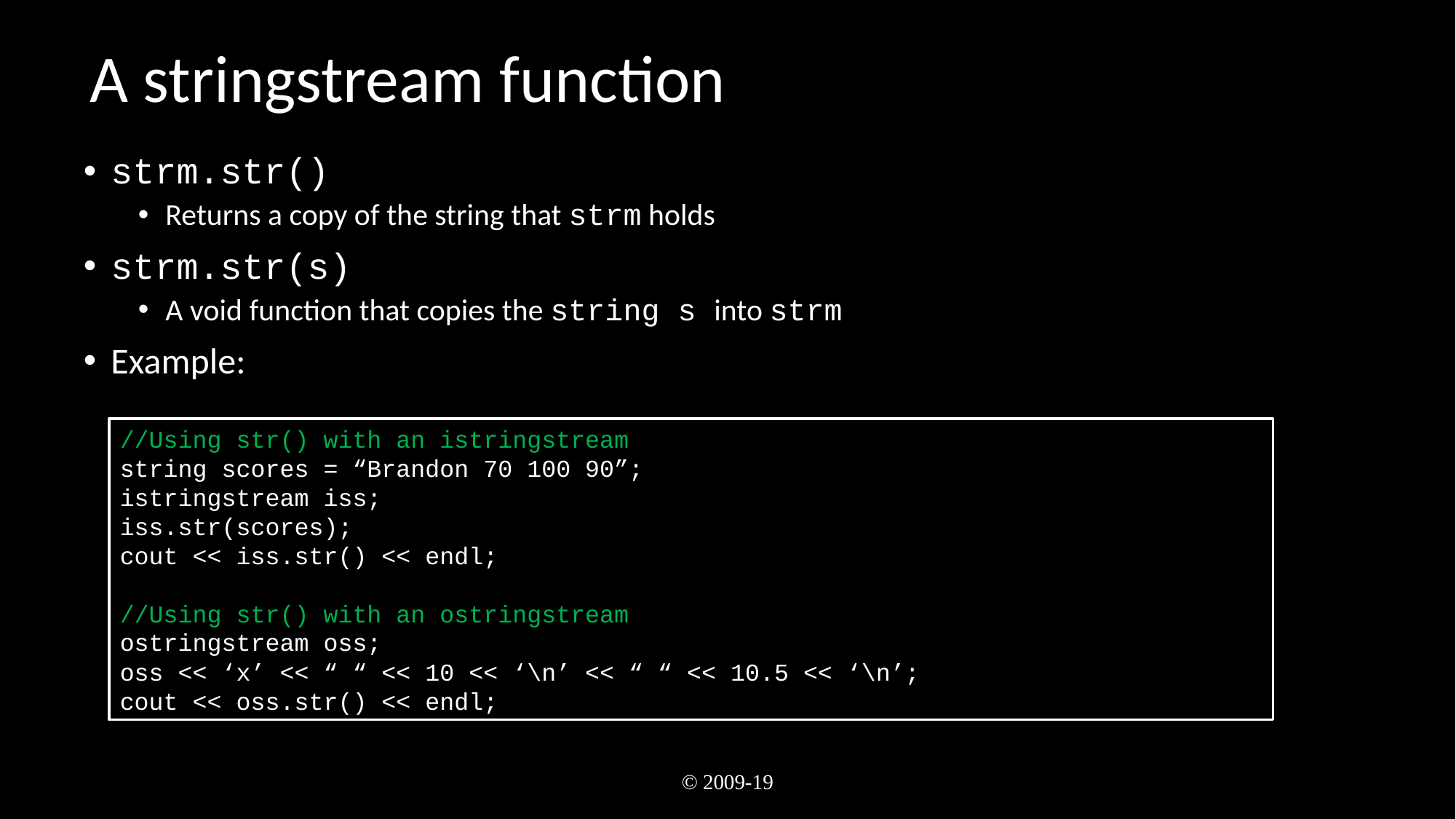

# A stringstream function
strm.str()
Returns a copy of the string that strm holds
strm.str(s)
A void function that copies the string s into strm
Example:

//Using str() with an istringstream
string scores = “Brandon 70 100 90”;
istringstream iss;
iss.str(scores);
cout << iss.str() << endl;

//Using str() with an ostringstream
ostringstream oss;
oss << ‘x’ << “ “ << 10 << ‘\n’ << “ “ << 10.5 << ‘\n’;
cout << oss.str() << endl;
© 2009-19